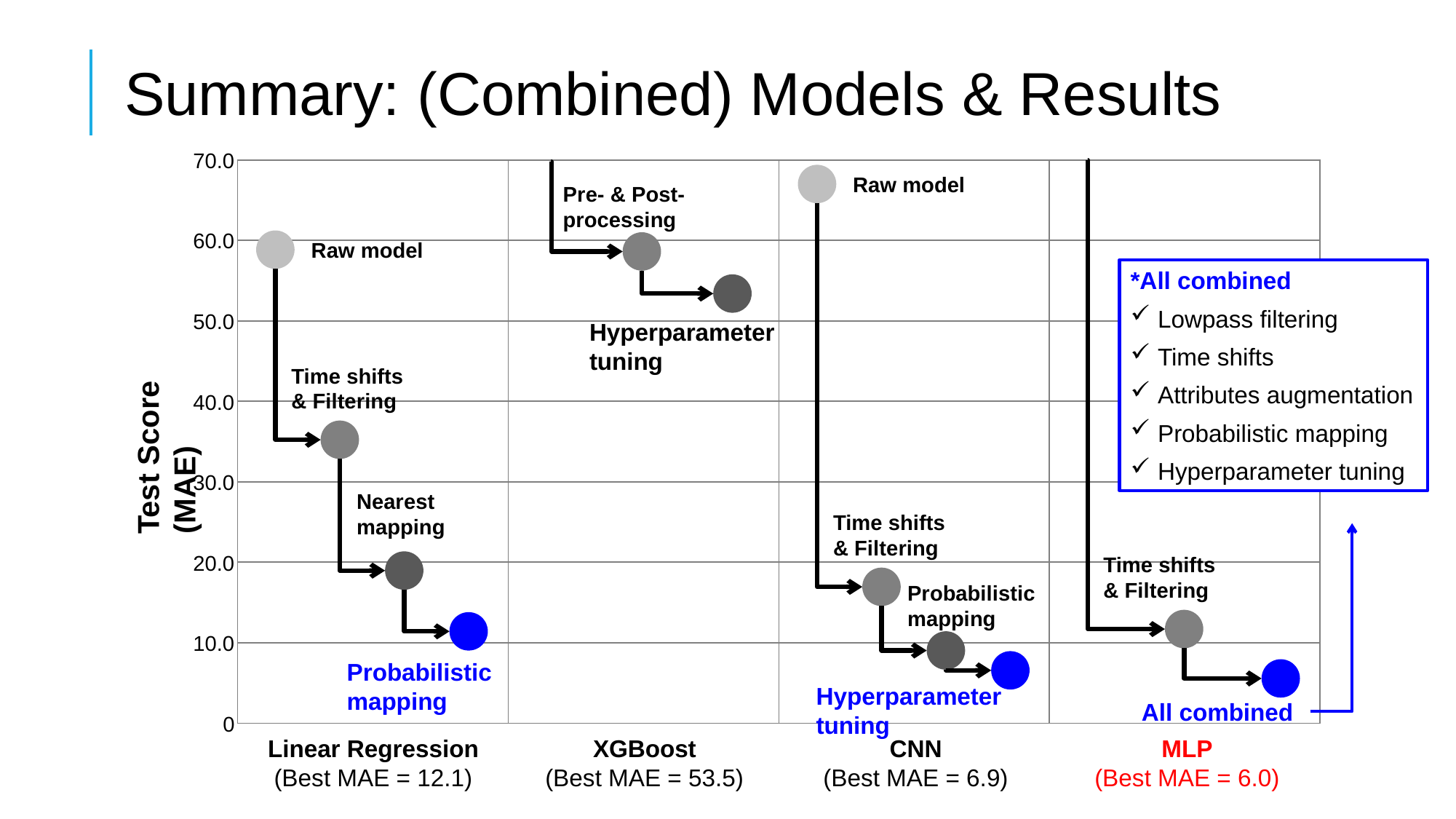

Summary: (Combined) Models & Results
70.0
|  |  |  |  |
| --- | --- | --- | --- |
|  |  |  |  |
|  |  |  |  |
|  |  |  |  |
|  |  |  |  |
|  |  |  |  |
|  |  |  |  |

Raw model
Pre- & Post-
processing
60.0

Raw model

*All combined
Lowpass filtering
Time shifts
Attributes augmentation
Probabilistic mapping
Hyperparameter tuning

50.0
Hyperparameter
tuning
Time shifts
& Filtering
40.0
Test Score (MAE)

30.0
Nearest
mapping
Time shifts
& Filtering
20.0
Time shifts
& Filtering

Probabilistic
mapping

10.0

Probabilisticmapping

Hyperparameter tuning
All combined
0
Linear Regression
(Best MAE = 12.1)
XGBoost
(Best MAE = 53.5)
CNN
(Best MAE = 6.9)
MLP
(Best MAE = 6.0)